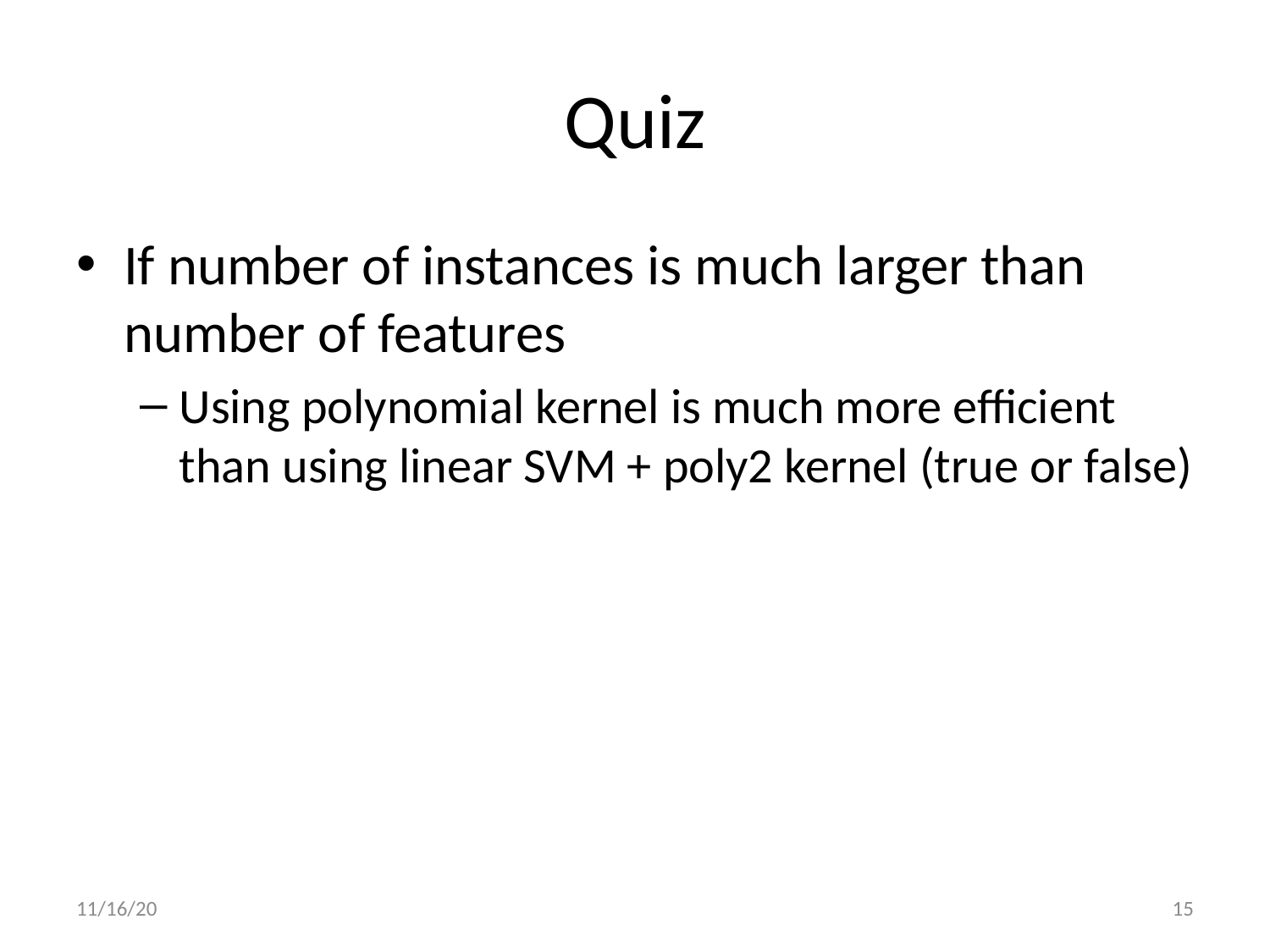

# Quiz
If number of instances is much larger than number of features
Using polynomial kernel is much more efficient than using linear SVM + poly2 kernel (true or false)

11/16/20
15